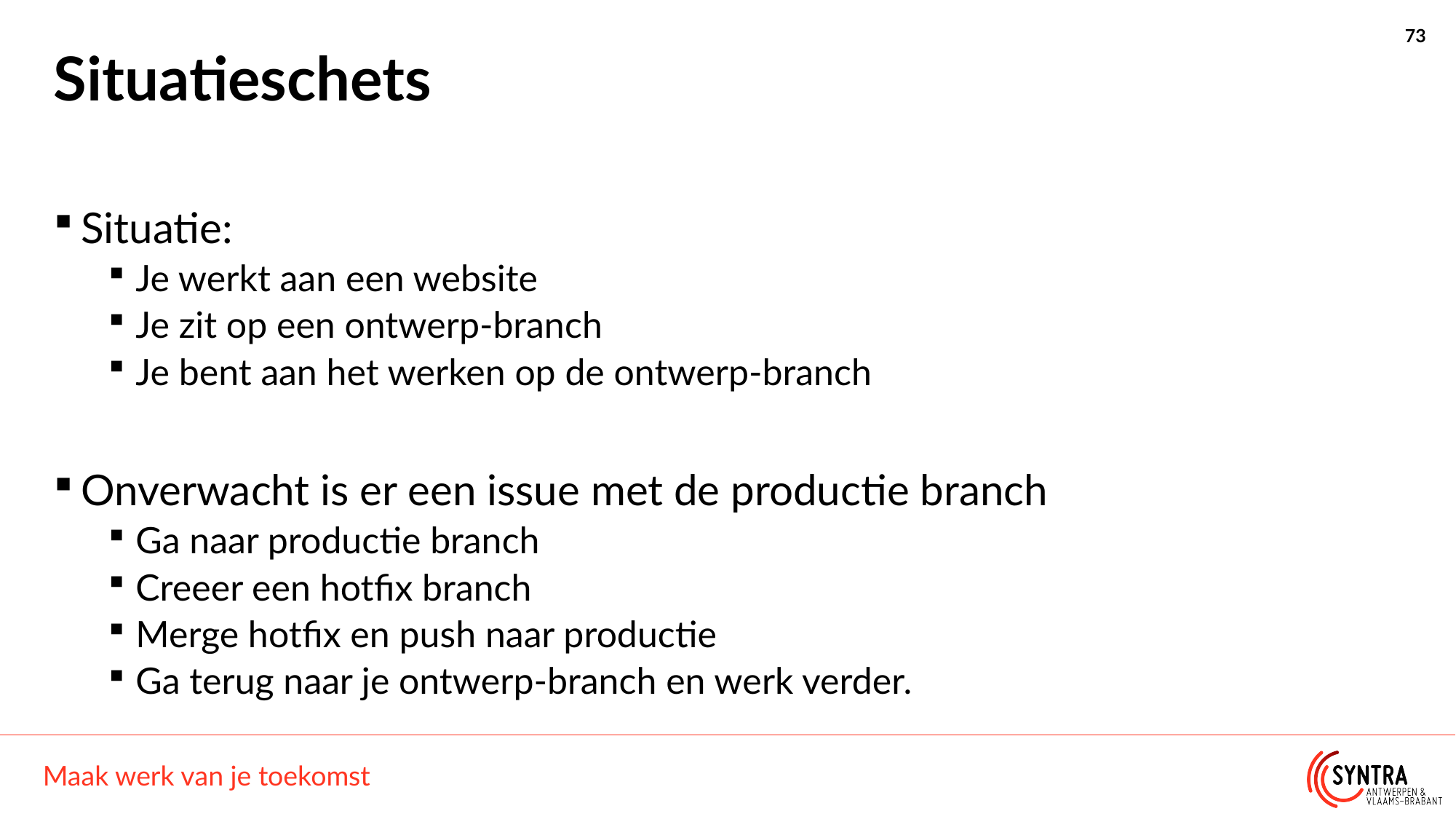

# Situatieschets
Situatie:
Je werkt aan een website
Je zit op een ontwerp-branch
Je bent aan het werken op de ontwerp-branch

Onverwacht is er een issue met de productie branch
Ga naar productie branch
Creeer een hotfix branch
Merge hotfix en push naar productie
Ga terug naar je ontwerp-branch en werk verder.